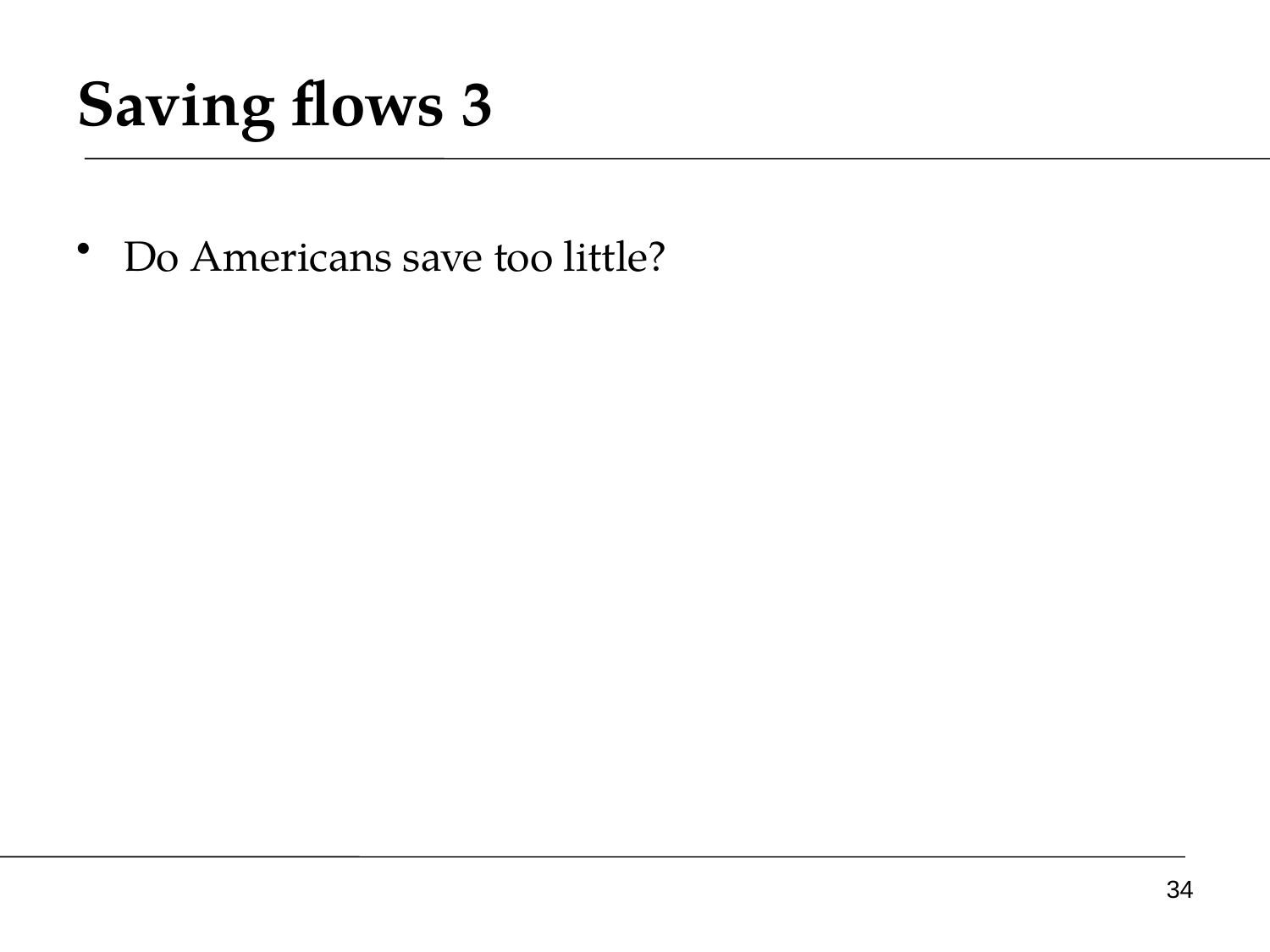

# Saving flows 3
Do Americans save too little?
34